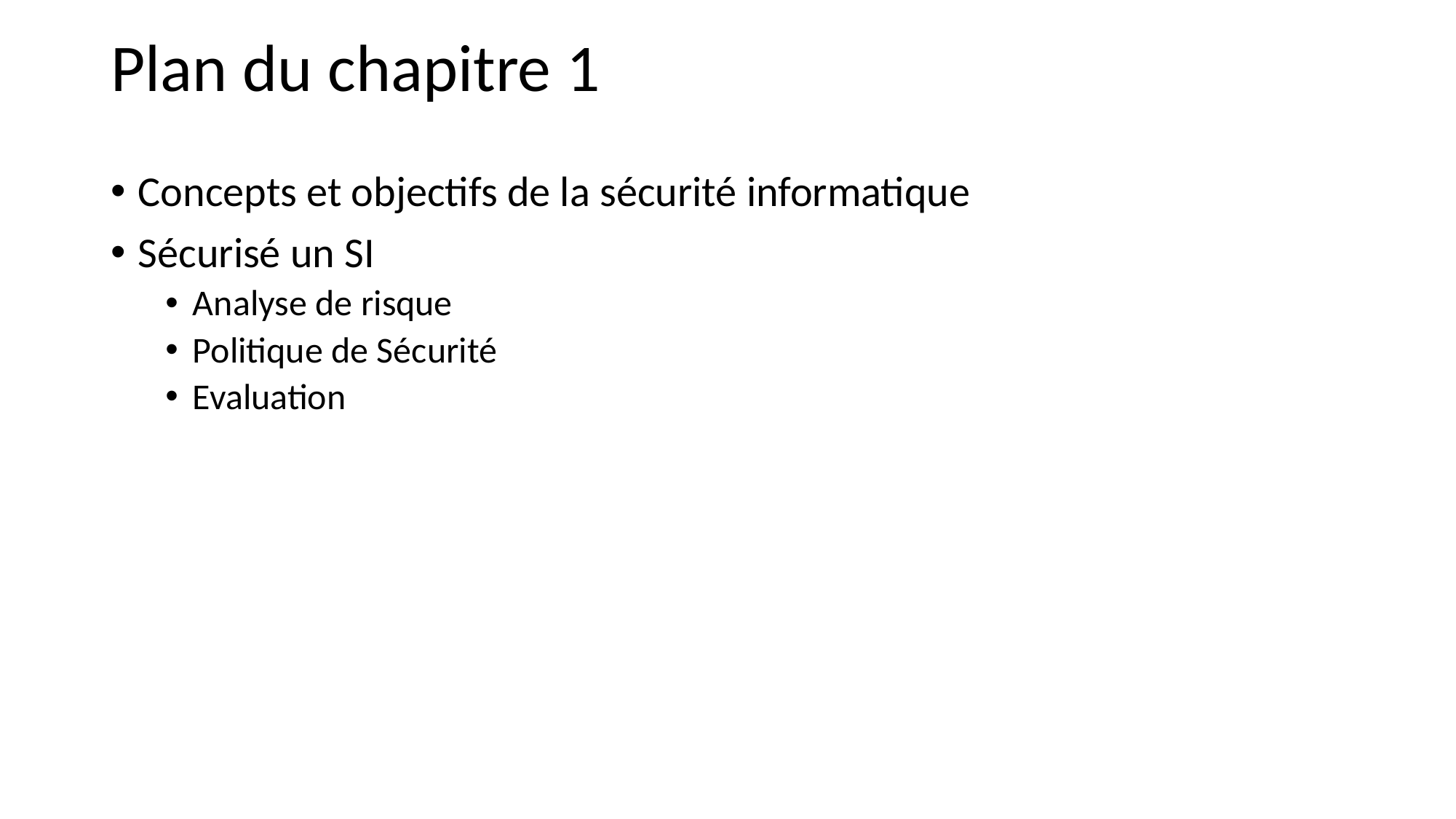

# Plan du chapitre 1
Concepts et objectifs de la sécurité informatique
Sécurisé un SI
Analyse de risque
Politique de Sécurité
Evaluation